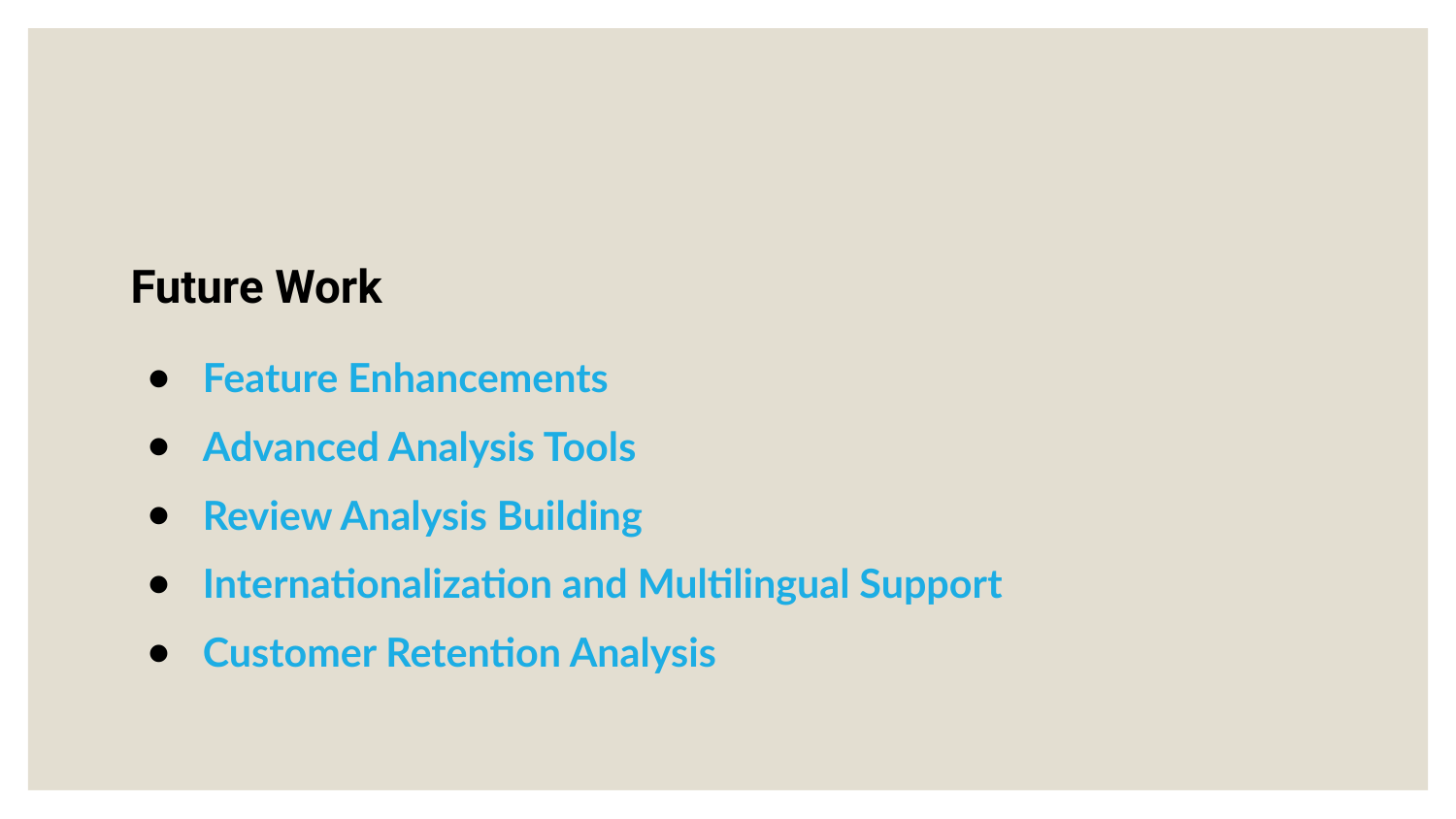

Future Work

# Feature Enhancements
Advanced Analysis Tools
Review Analysis Building
Internationalization and Multilingual Support
Customer Retention Analysis